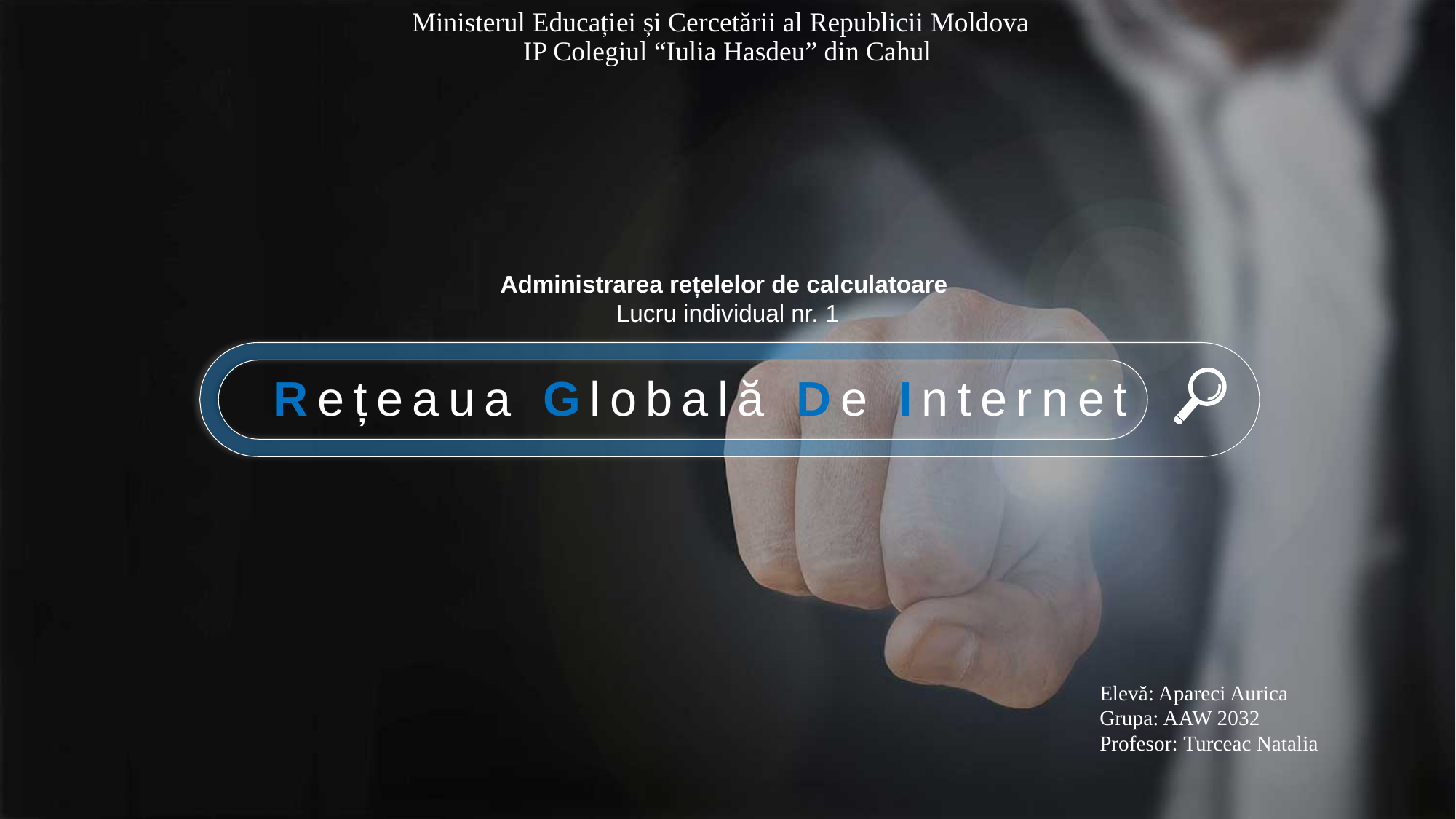

Ministerul Educației și Cercetării al Republicii Moldova
IP Colegiul “Iulia Hasdeu” din Cahul
Administrarea rețelelor de calculatoare
Lucru individual nr. 1

Rețeaua Globală De Internet

Elevă: Apareci Aurica
Grupa: AAW 2032
Profesor: Turceac Natalia